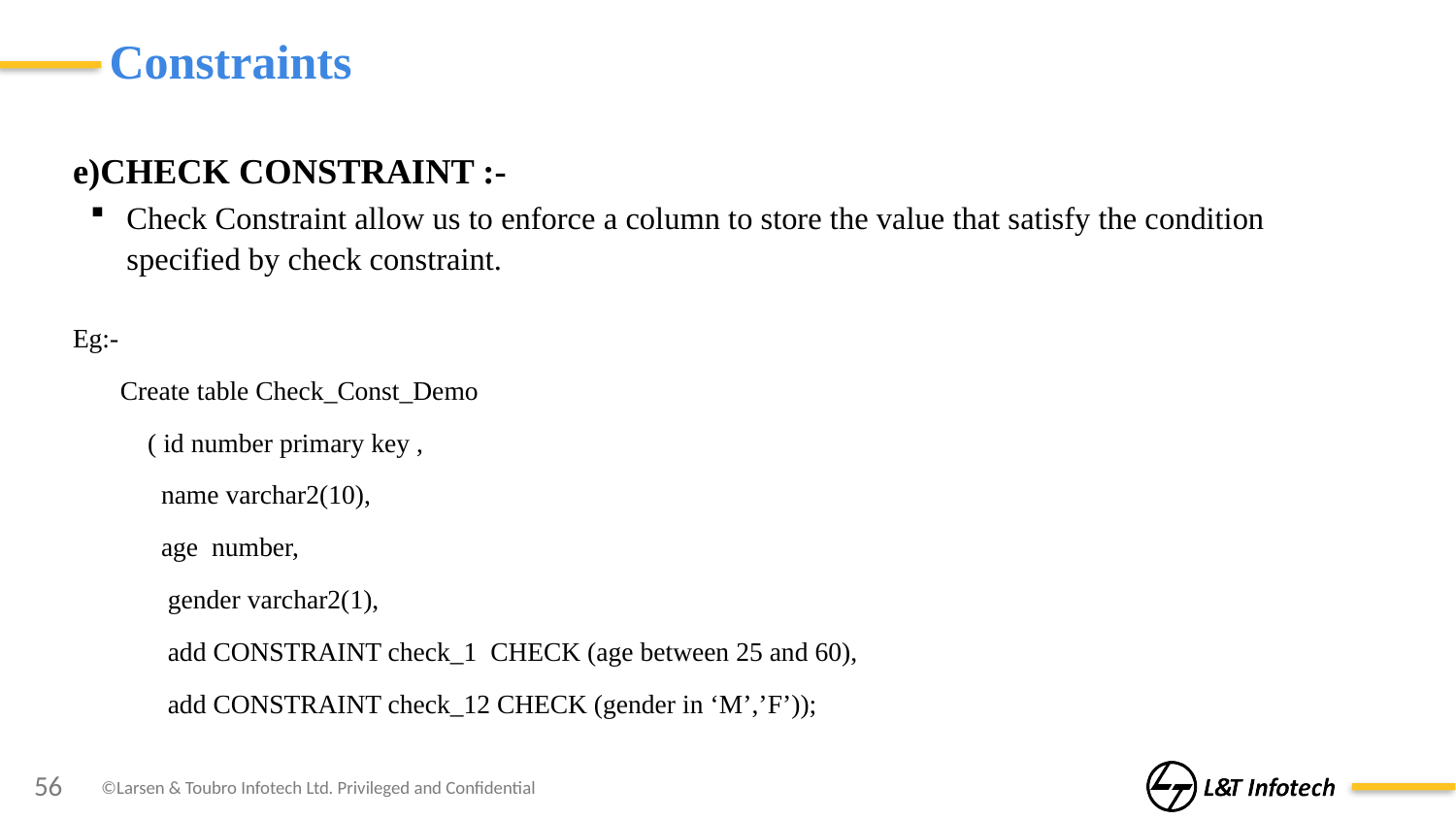

# Constraints

e)CHECK CONSTRAINT :-
Check Constraint allow us to enforce a column to store the value that satisfy the condition specified by check constraint.

Eg:-
       Create table Check_Const_Demo
           ( id number primary key ,
             name varchar2(10),
             age  number,
              gender varchar2(1),
              add CONSTRAINT check_1  CHECK (age between 25 and 60),
              add CONSTRAINT check_12 CHECK (gender in ‘M’,’F’));